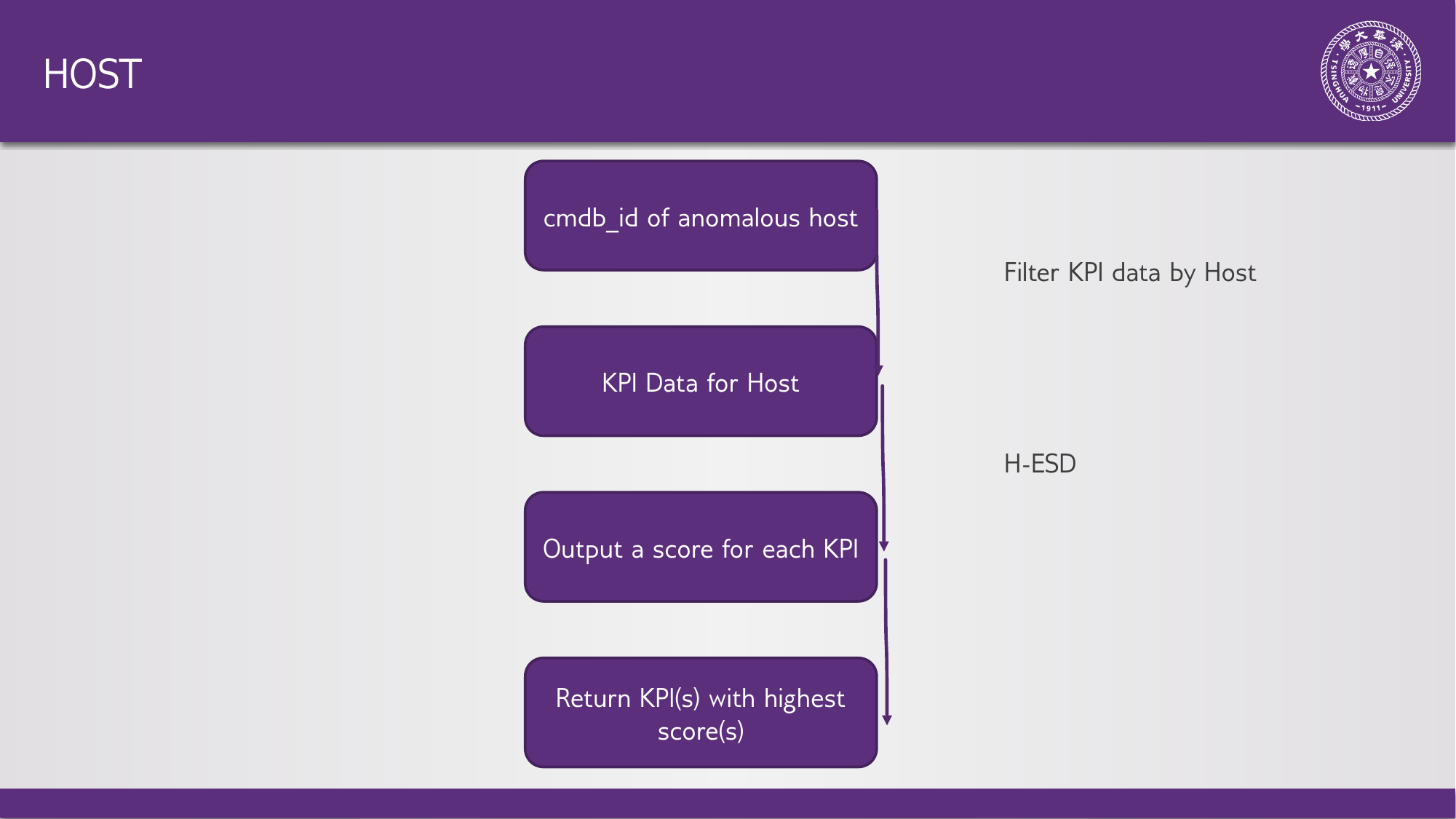

# Host
cmdb_id of anomalous host
Filter KPI data by Host
KPI Data for Host
H-ESD
Output a score for each KPI
Return KPI(s) with highest score(s)